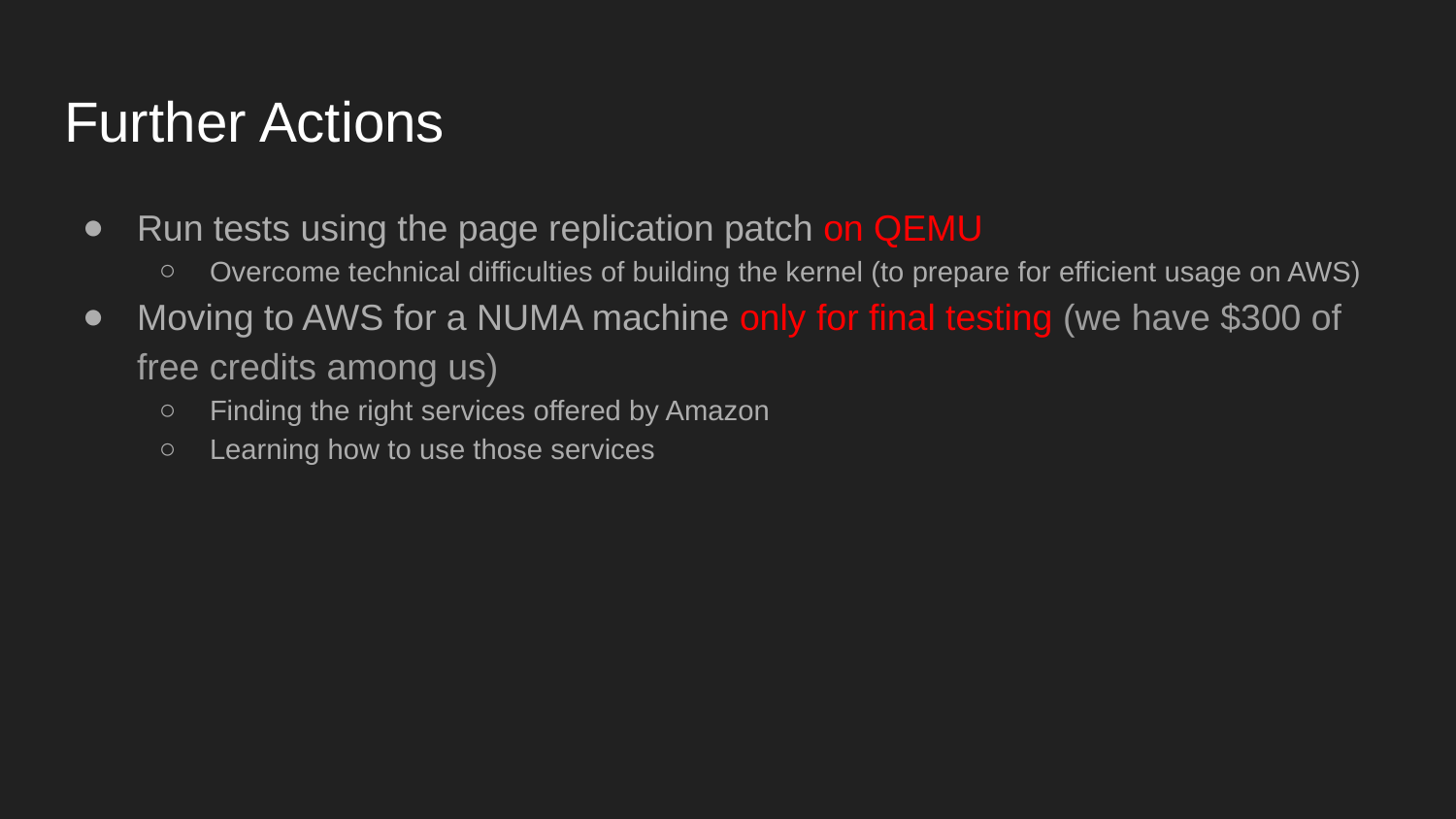

# Further Actions
Run tests using the page replication patch on QEMU
Overcome technical difficulties of building the kernel (to prepare for efficient usage on AWS)
Moving to AWS for a NUMA machine only for final testing (we have $300 of free credits among us)
Finding the right services offered by Amazon
Learning how to use those services